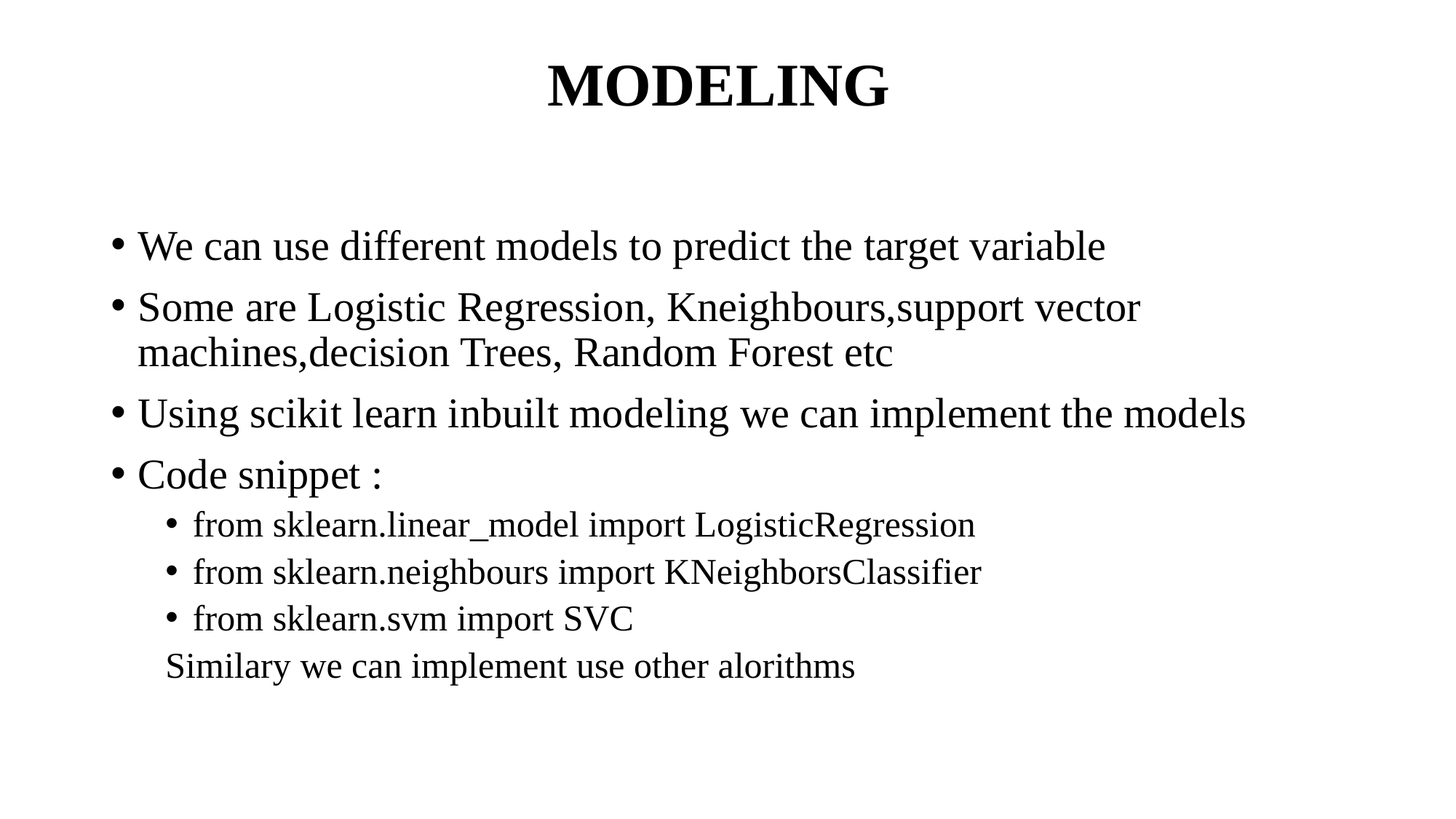

# MODELING
We can use different models to predict the target variable
Some are Logistic Regression, Kneighbours,support vector machines,decision Trees, Random Forest etc
Using scikit learn inbuilt modeling we can implement the models
Code snippet :
from sklearn.linear_model import LogisticRegression
from sklearn.neighbours import KNeighborsClassifier
from sklearn.svm import SVC
Similary we can implement use other alorithms